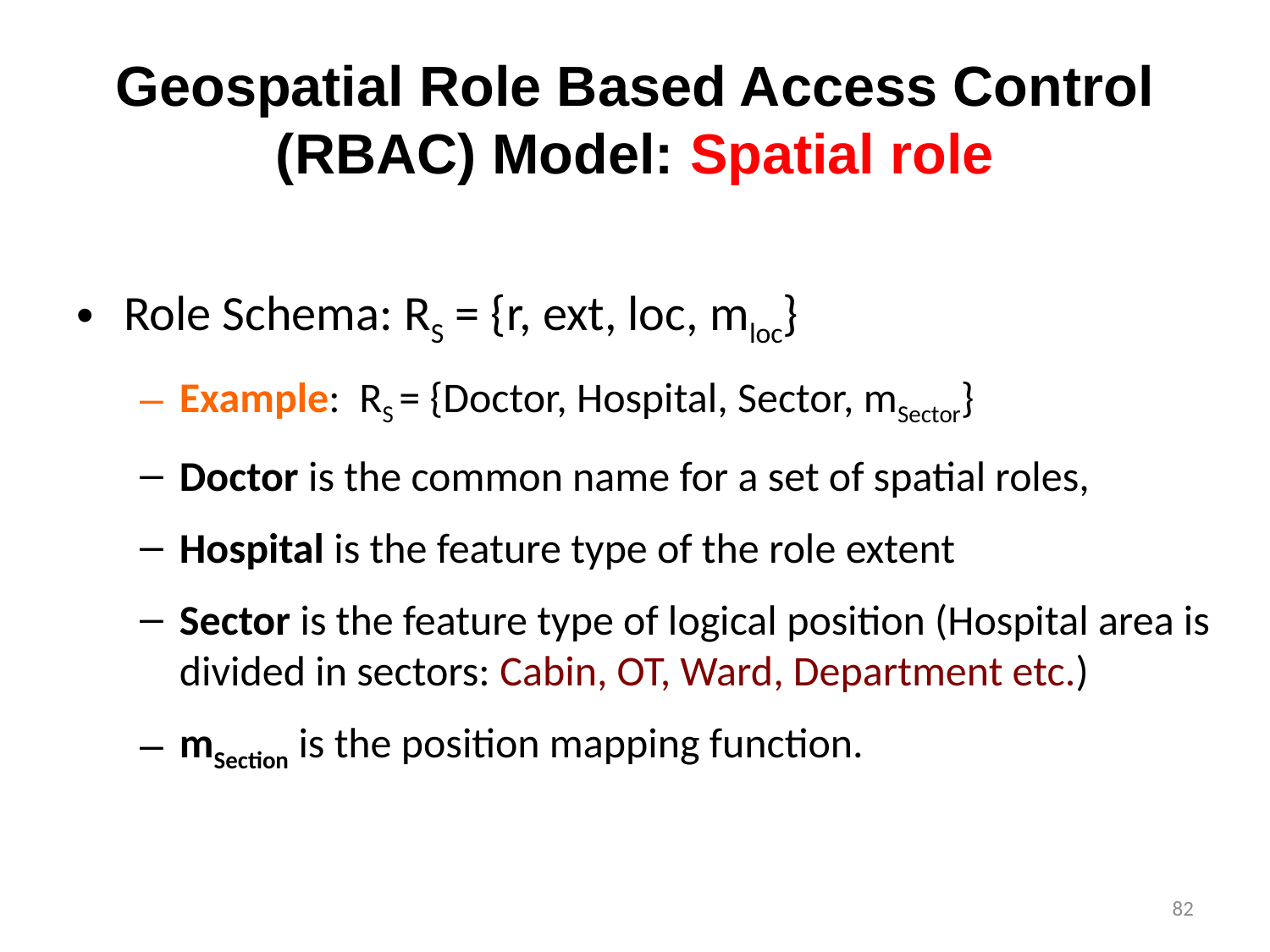

# Geospatial Role Based Access Control (RBAC) Model: Spatial role
Role Schema: RS = {r, ext, loc, mloc}
Example:  RS = {Doctor, Hospital, Sector, mSector}
Doctor is the common name for a set of spatial roles,
Hospital is the feature type of the role extent
Sector is the feature type of logical position (Hospital area is divided in sectors: Cabin, OT, Ward, Department etc.)
mSection is the position mapping function.
82